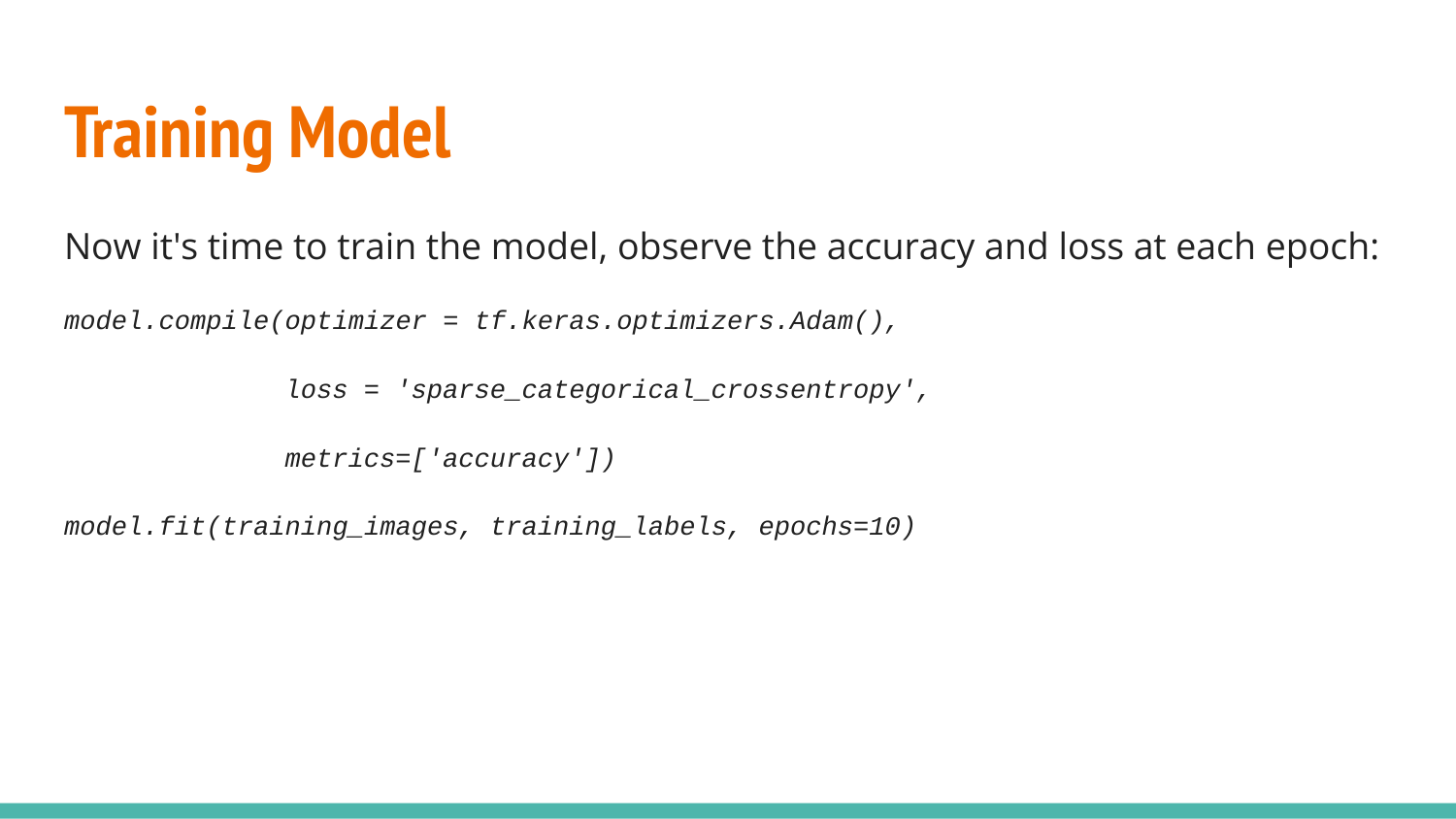

# Training Model
Now it's time to train the model, observe the accuracy and loss at each epoch:
model.compile(optimizer = tf.keras.optimizers.Adam(),
              loss = 'sparse_categorical_crossentropy',
              metrics=['accuracy'])
model.fit(training_images, training_labels, epochs=10)